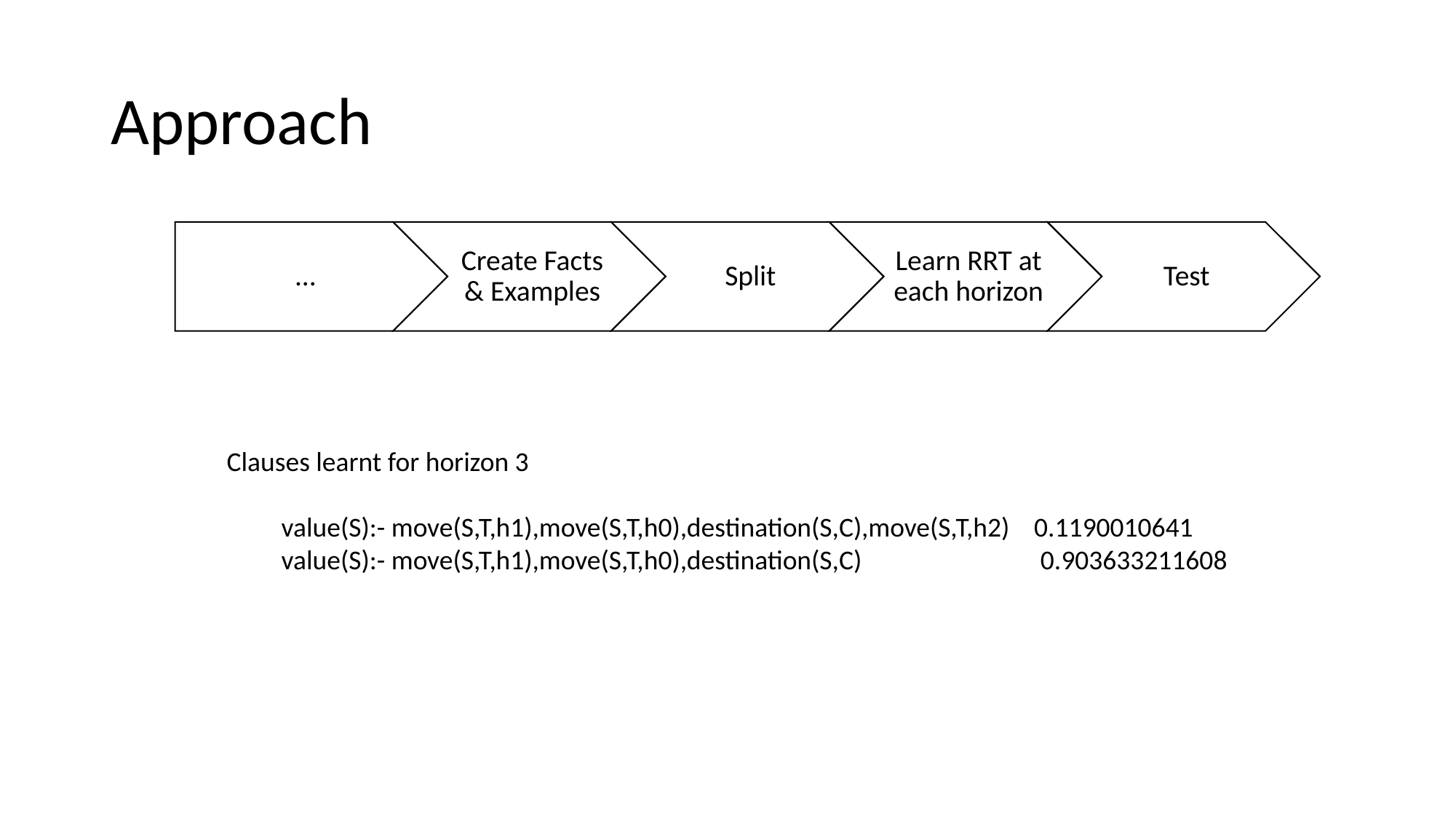

# Approach
 ...
Create Facts & Examples
Split
Learn RRT at each horizon
Test
Clauses learnt for horizon 3

value(S):- move(S,T,h1),move(S,T,h0),destination(S,C),move(S,T,h2)    0.1190010641
value(S):- move(S,T,h1),move(S,T,h0),destination(S,C)                             0.903633211608